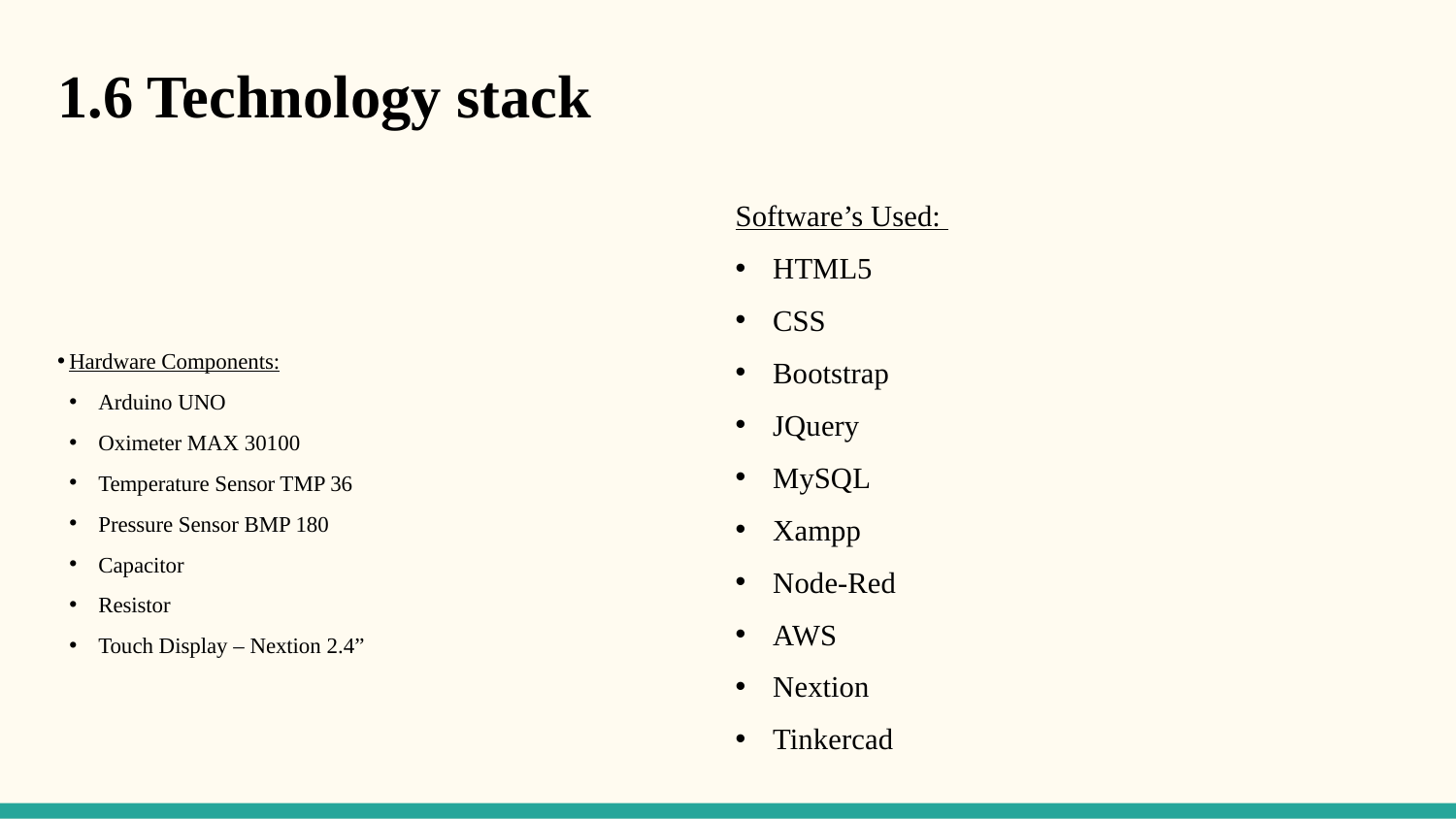

# 1.6 Technology stack

Hardware Components:
Arduino UNO
Oximeter MAX 30100
Temperature Sensor TMP 36
Pressure Sensor BMP 180
Capacitor
Resistor
Touch Display – Nextion 2.4”

Software’s Used:
HTML5
CSS
Bootstrap
JQuery
MySQL
Xampp
Node-Red
AWS
Nextion
Tinkercad